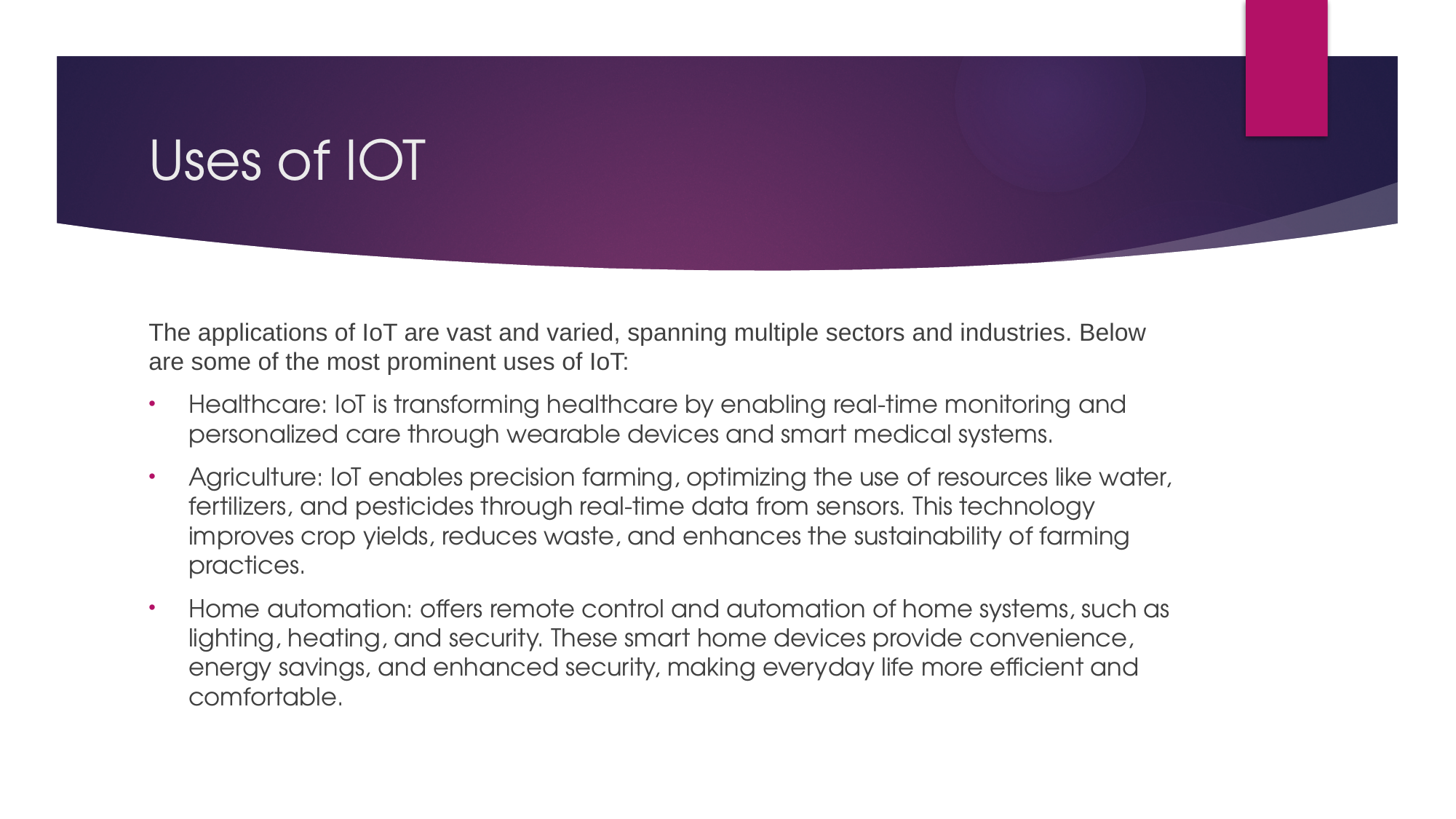

# Uses of IOT
The applications of IoT are vast and varied, spanning multiple sectors and industries. Below are some of the most prominent uses of IoT:
Healthcare: IoT is transforming healthcare by enabling real-time monitoring and personalized care through wearable devices and smart medical systems.
Agriculture: IoT enables precision farming, optimizing the use of resources like water, fertilizers, and pesticides through real-time data from sensors. This technology improves crop yields, reduces waste, and enhances the sustainability of farming practices.
Home automation: offers remote control and automation of home systems, such as lighting, heating, and security. These smart home devices provide convenience, energy savings, and enhanced security, making everyday life more efficient and comfortable.